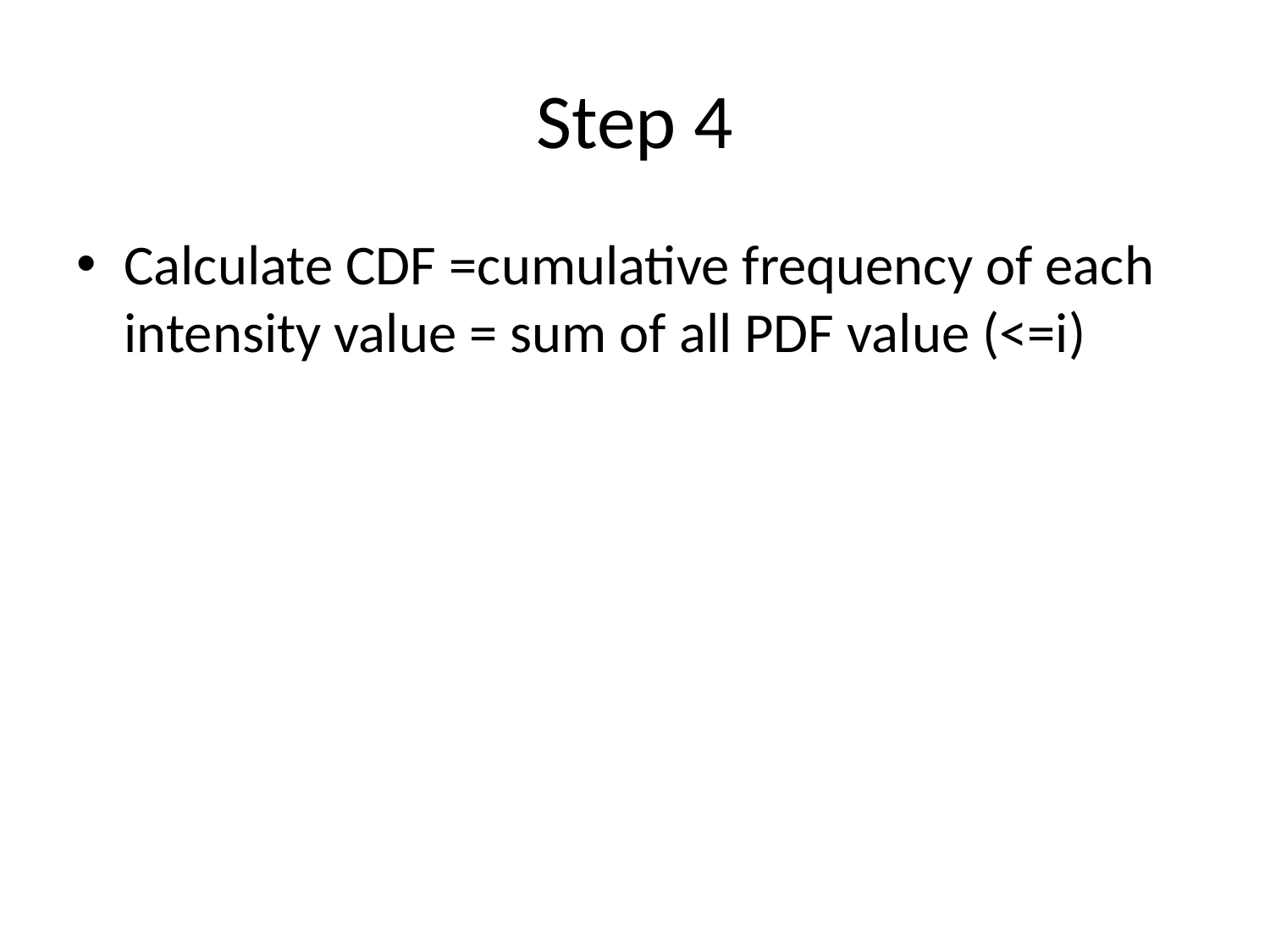

# Step 4
Calculate CDF =cumulative frequency of each intensity value = sum of all PDF value (<=i)